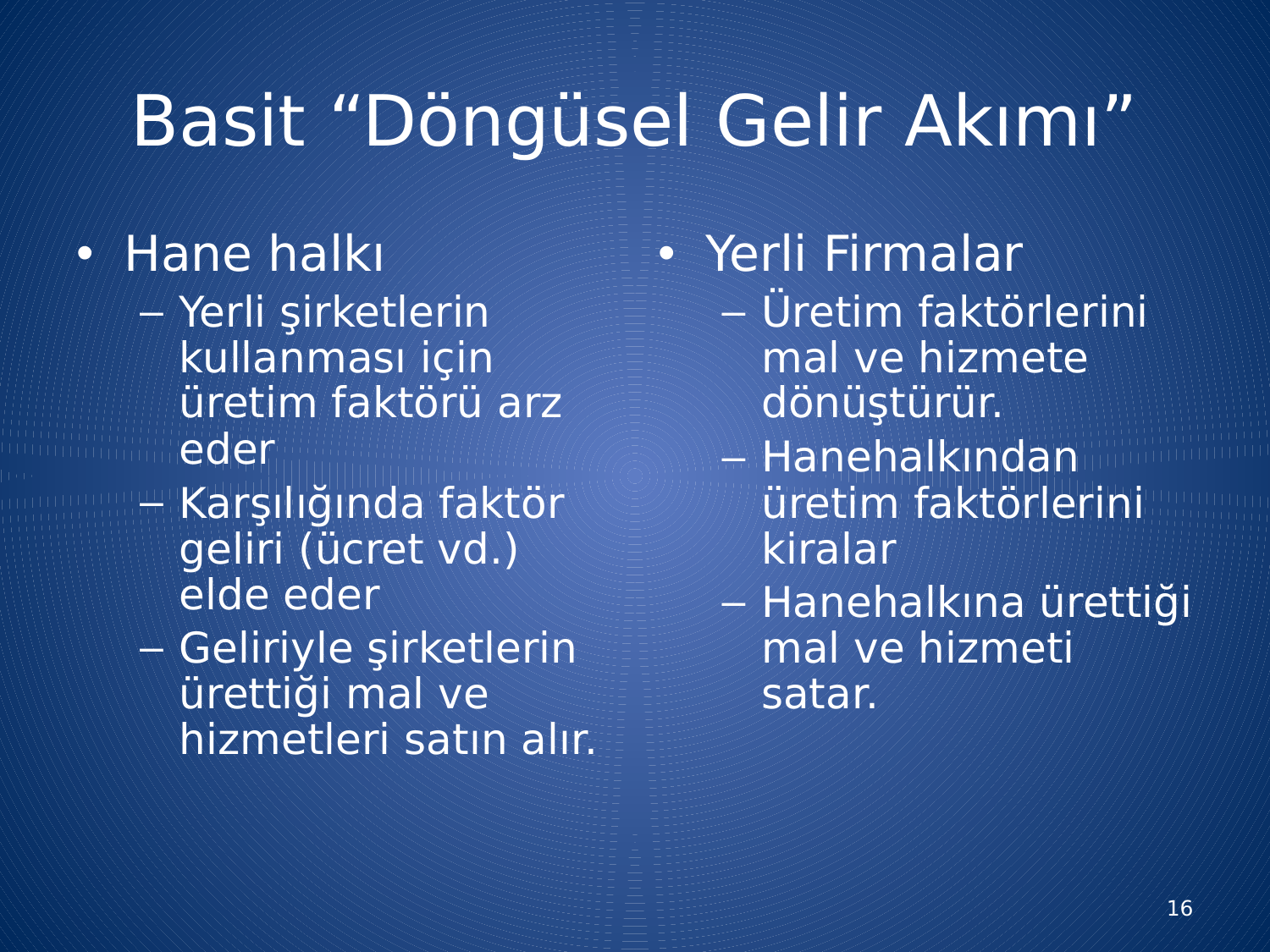

# Basit “Döngüsel Gelir Akımı”
Hane halkı
Yerli şirketlerin kullanması için üretim faktörü arz eder
Karşılığında faktör geliri (ücret vd.) elde eder
Geliriyle şirketlerin ürettiği mal ve hizmetleri satın alır.
Yerli Firmalar
Üretim faktörlerini mal ve hizmete dönüştürür.
Hanehalkından üretim faktörlerini kiralar
Hanehalkına ürettiği mal ve hizmeti satar.
16